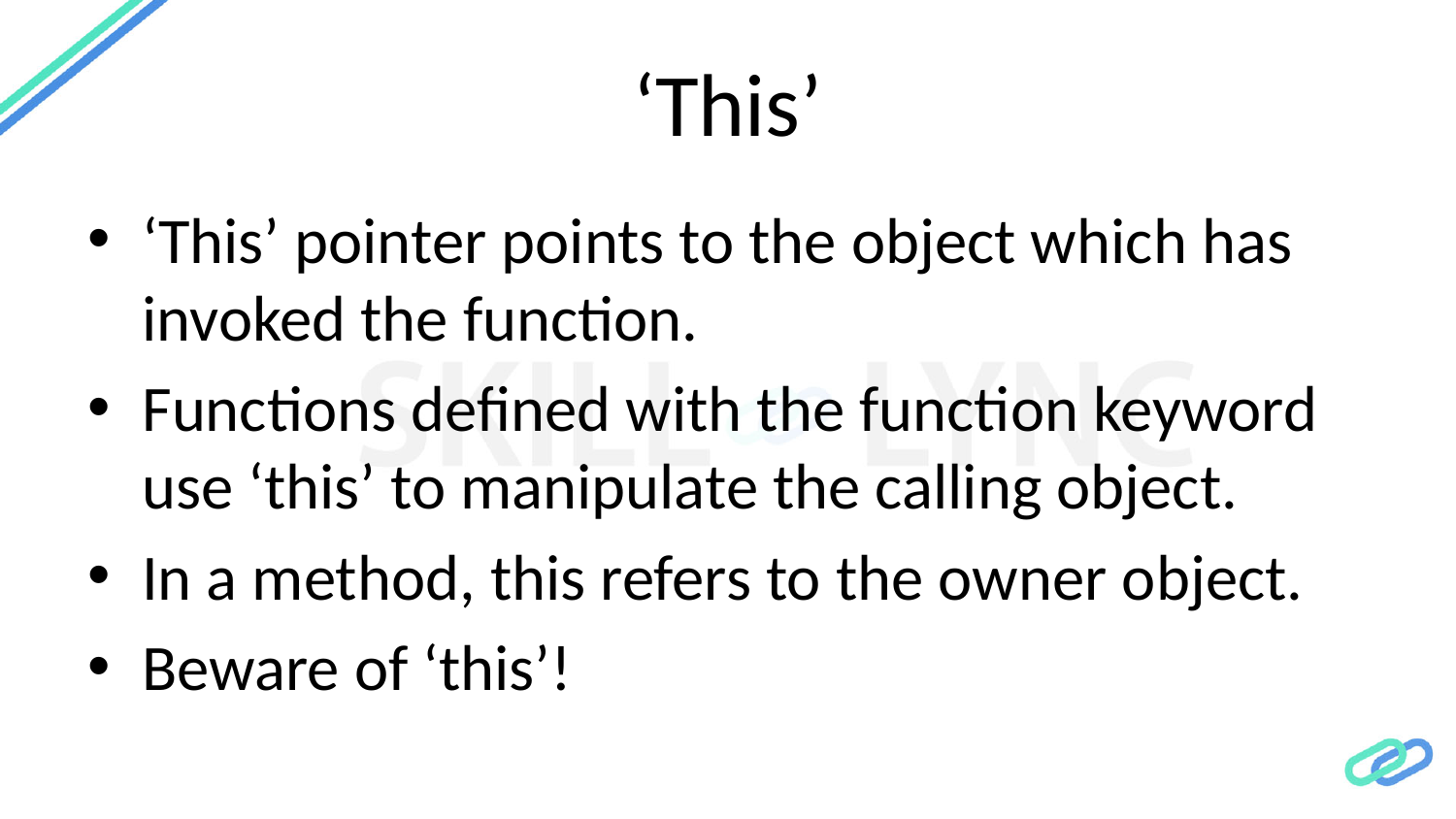

# ‘This’
‘This’ pointer points to the object which has invoked the function.
Functions defined with the function keyword use ‘this’ to manipulate the calling object.
In a method, this refers to the owner object.
Beware of ‘this’!